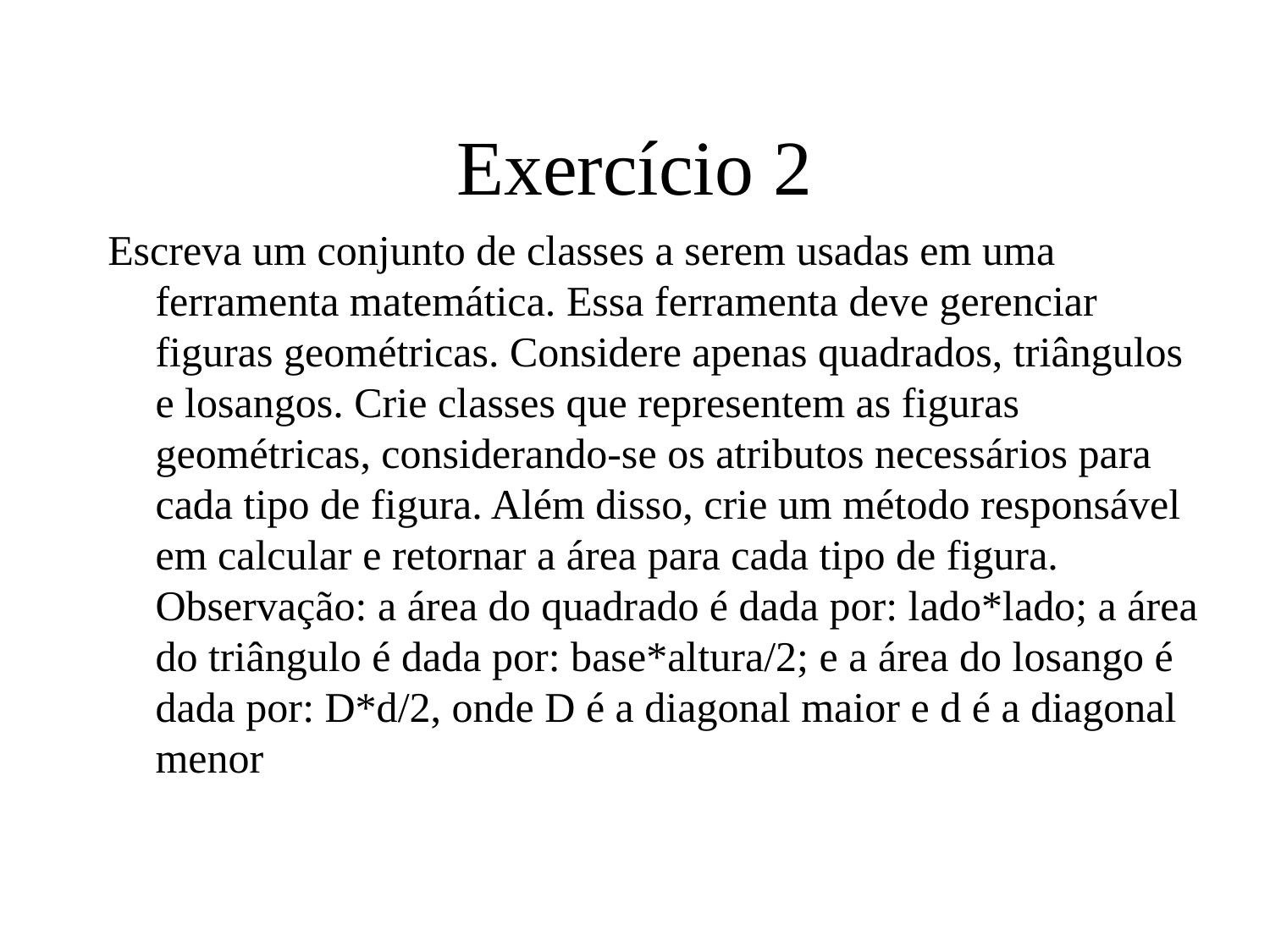

# Exercício 2
Escreva um conjunto de classes a serem usadas em uma ferramenta matemática. Essa ferramenta deve gerenciar figuras geométricas. Considere apenas quadrados, triângulos e losangos. Crie classes que representem as figuras geométricas, considerando-se os atributos necessários para cada tipo de figura. Além disso, crie um método responsável em calcular e retornar a área para cada tipo de figura. Observação: a área do quadrado é dada por: lado*lado; a área do triângulo é dada por: base*altura/2; e a área do losango é dada por: D*d/2, onde D é a diagonal maior e d é a diagonal menor